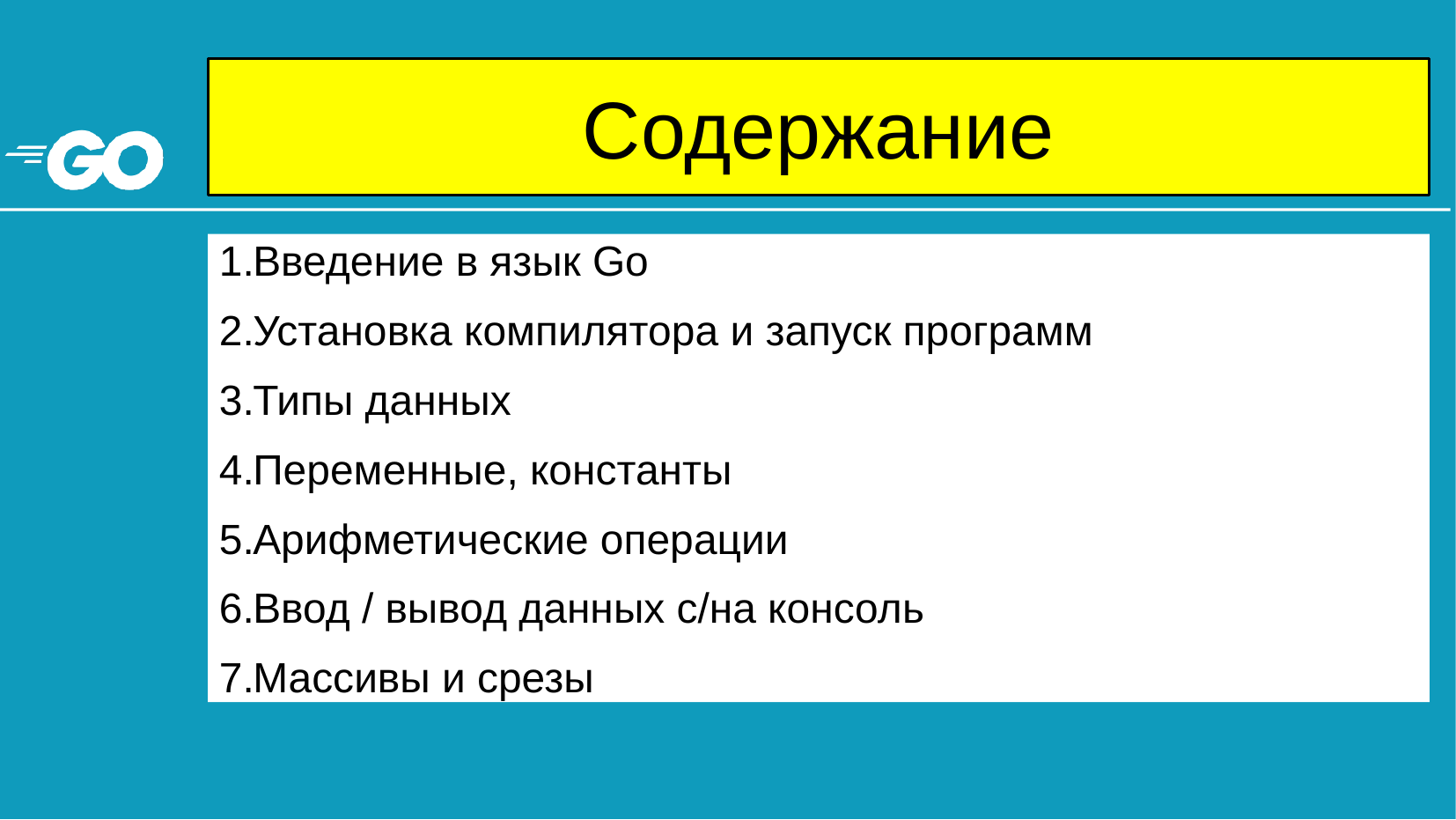

# Содержание
Введение в язык Go
Установка компилятора и запуск программ
Типы данных
Переменные, константы
Арифметические операции
Ввод / вывод данных с/на консоль
Массивы и срезы